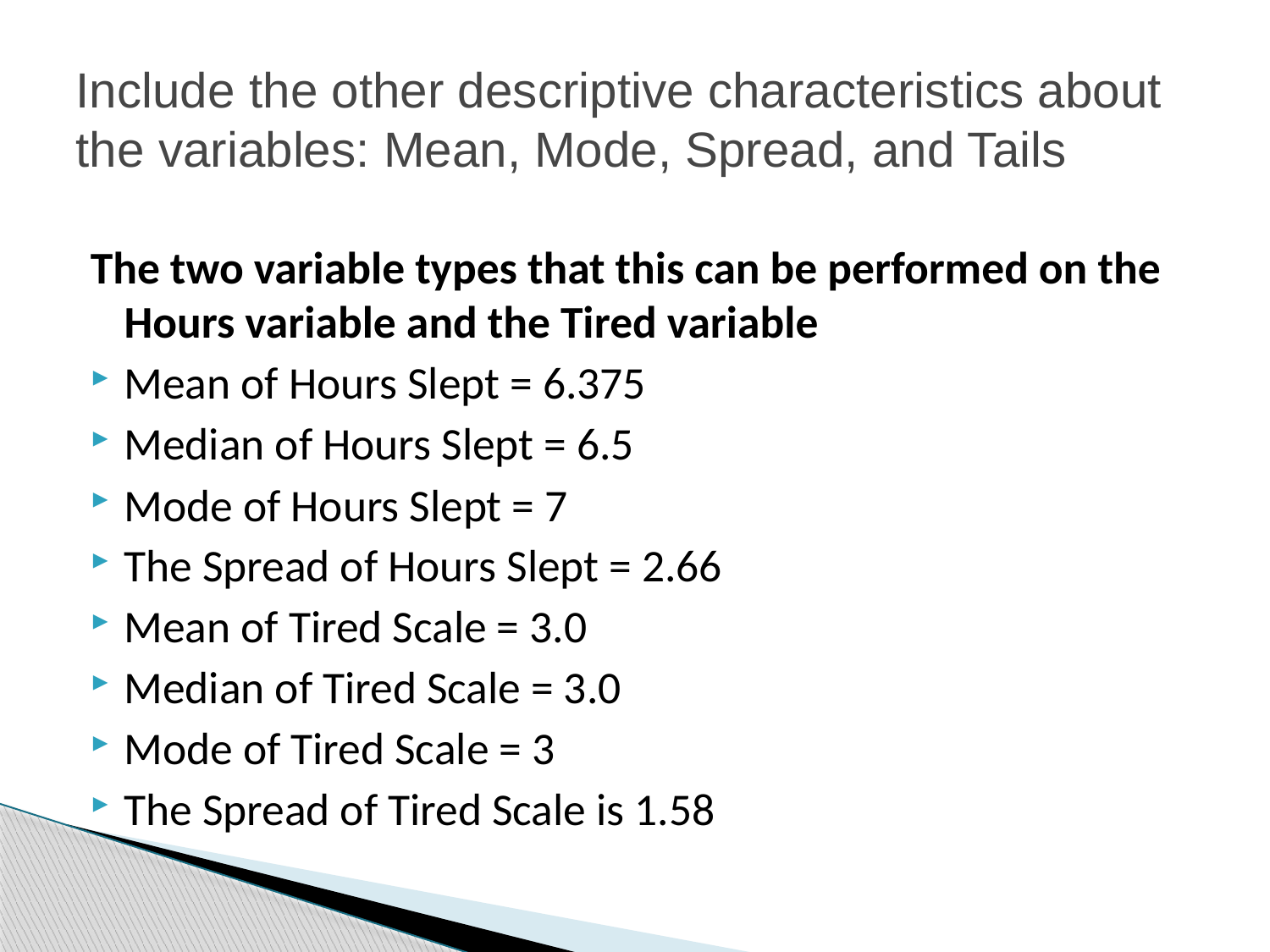

# Include the other descriptive characteristics about the variables: Mean, Mode, Spread, and Tails
The two variable types that this can be performed on the Hours variable and the Tired variable
Mean of Hours Slept = 6.375
Median of Hours Slept = 6.5
Mode of Hours Slept = 7
The Spread of Hours Slept = 2.66
Mean of Tired Scale = 3.0
Median of Tired Scale = 3.0
Mode of Tired Scale = 3
The Spread of Tired Scale is 1.58